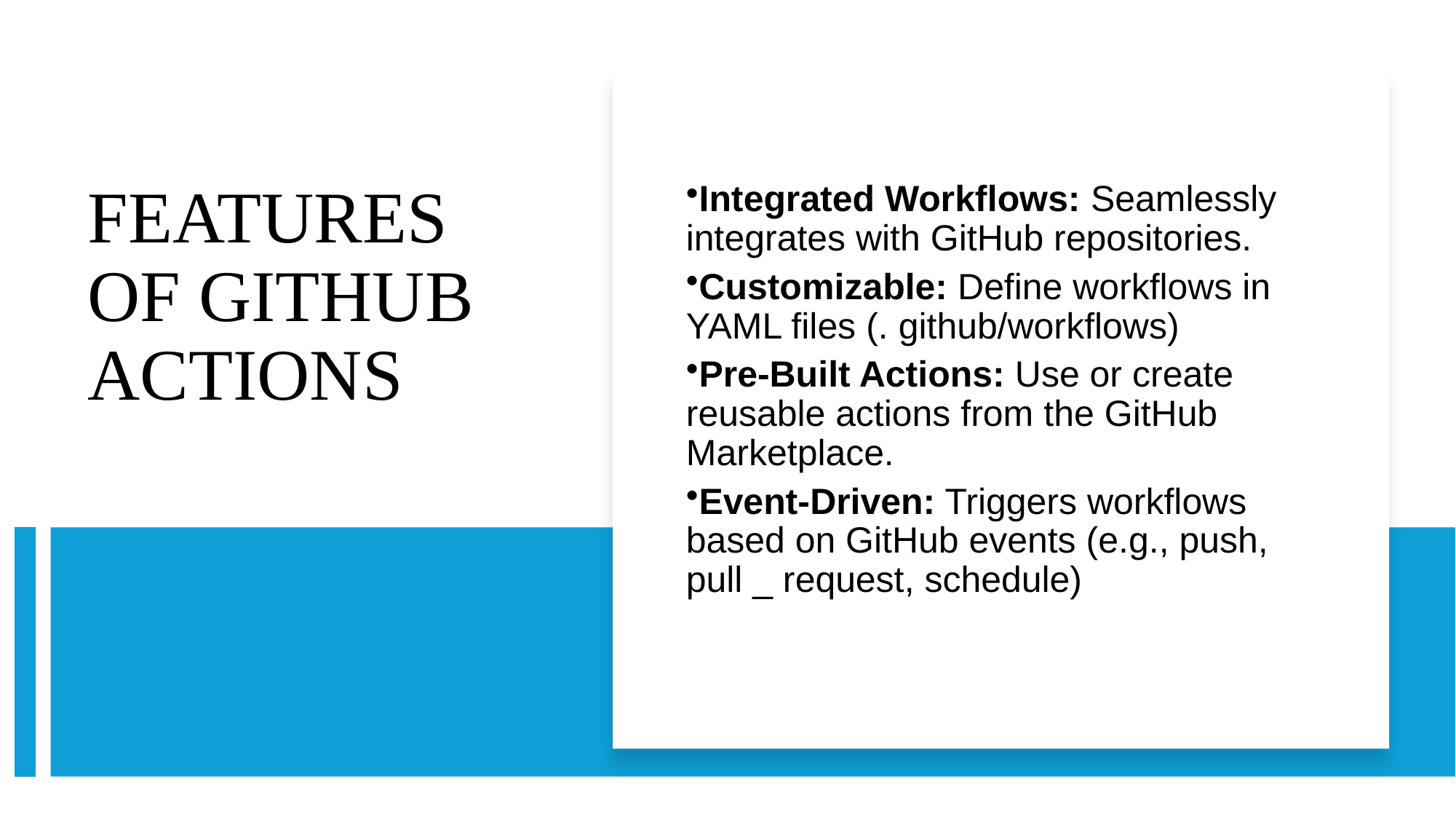

Integrated Workflows: Seamlessly integrates with GitHub repositories.
Customizable: Define workflows in YAML files (. github/workflows)
Pre-Built Actions: Use or create reusable actions from the GitHub Marketplace.
Event-Driven: Triggers workflows based on GitHub events (e.g., push, pull _ request, schedule)
# FEATURES OF GITHUB ACTIONS